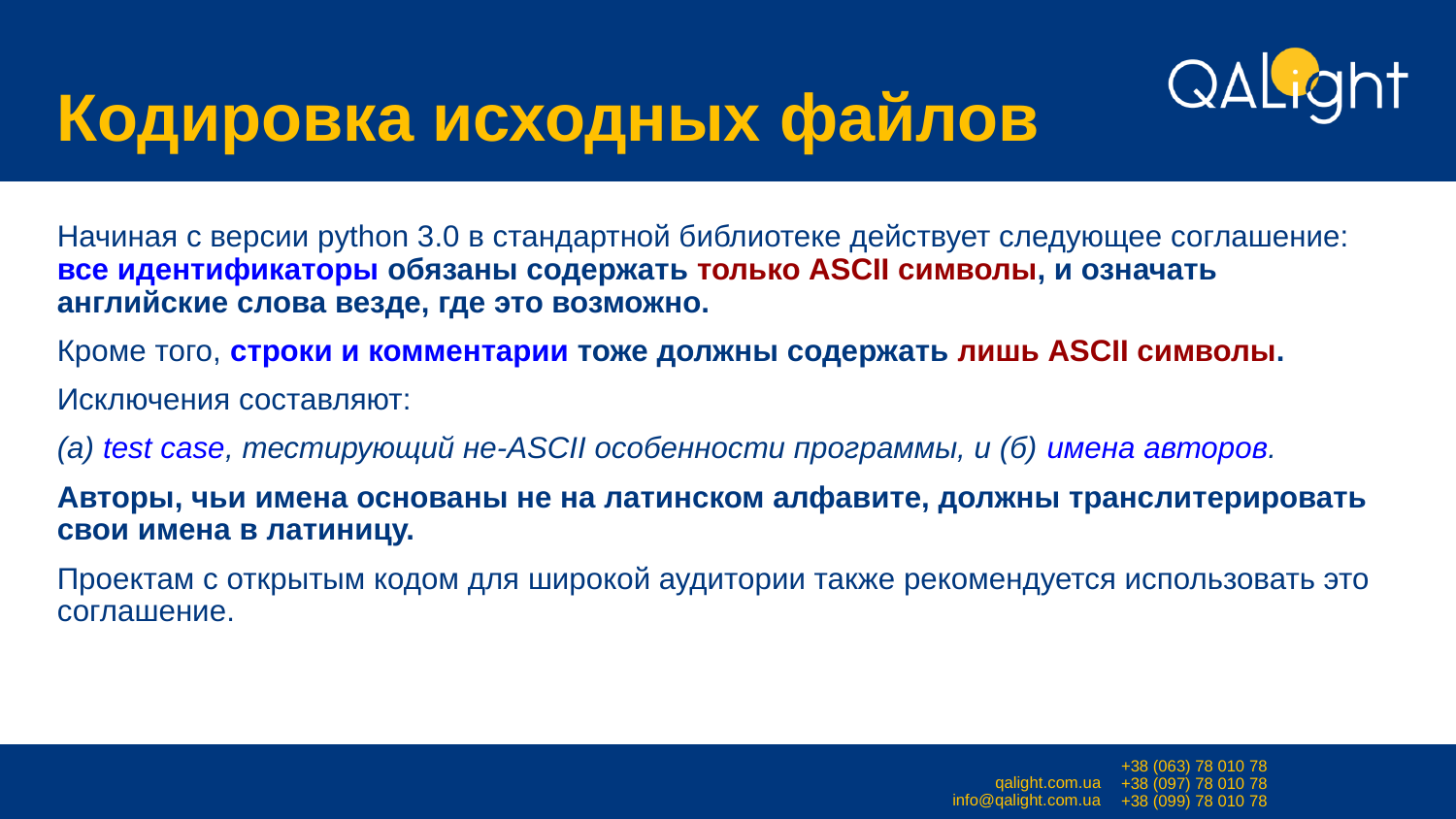

# Кодировка исходных файлов
Начиная с версии python 3.0 в стандартной библиотеке действует следующее соглашение: все идентификаторы обязаны содержать только ASCII символы, и означать английские слова везде, где это возможно.
Кроме того, строки и комментарии тоже должны содержать лишь ASCII символы.
Исключения составляют:
(а) test case, тестирующий не-ASCII особенности программы, и (б) имена авторов.
Авторы, чьи имена основаны не на латинском алфавите, должны транслитерировать свои имена в латиницу.
Проектам с открытым кодом для широкой аудитории также рекомендуется использовать это соглашение.